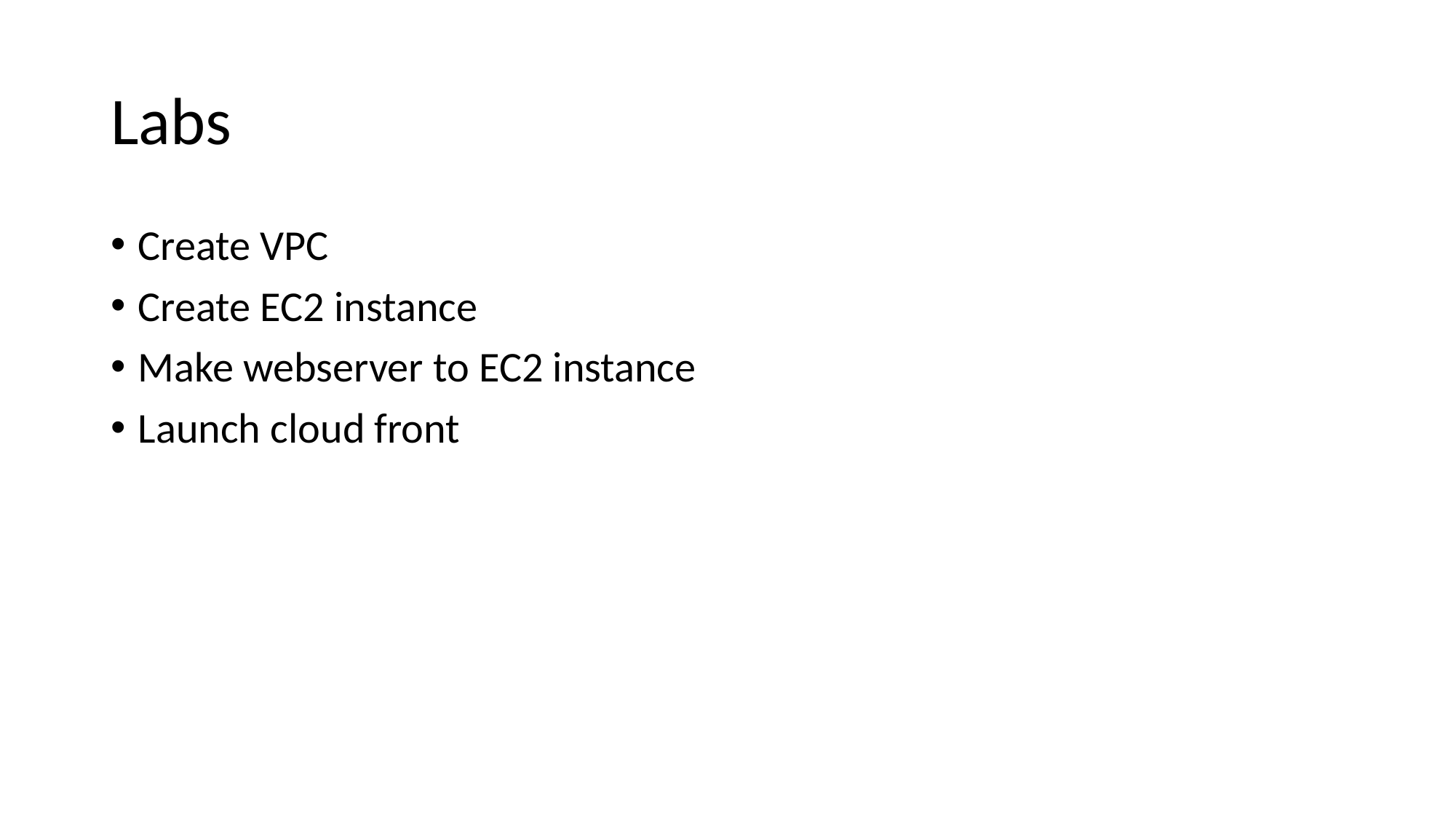

# Labs
Create VPC
Create EC2 instance
Make webserver to EC2 instance
Launch cloud front